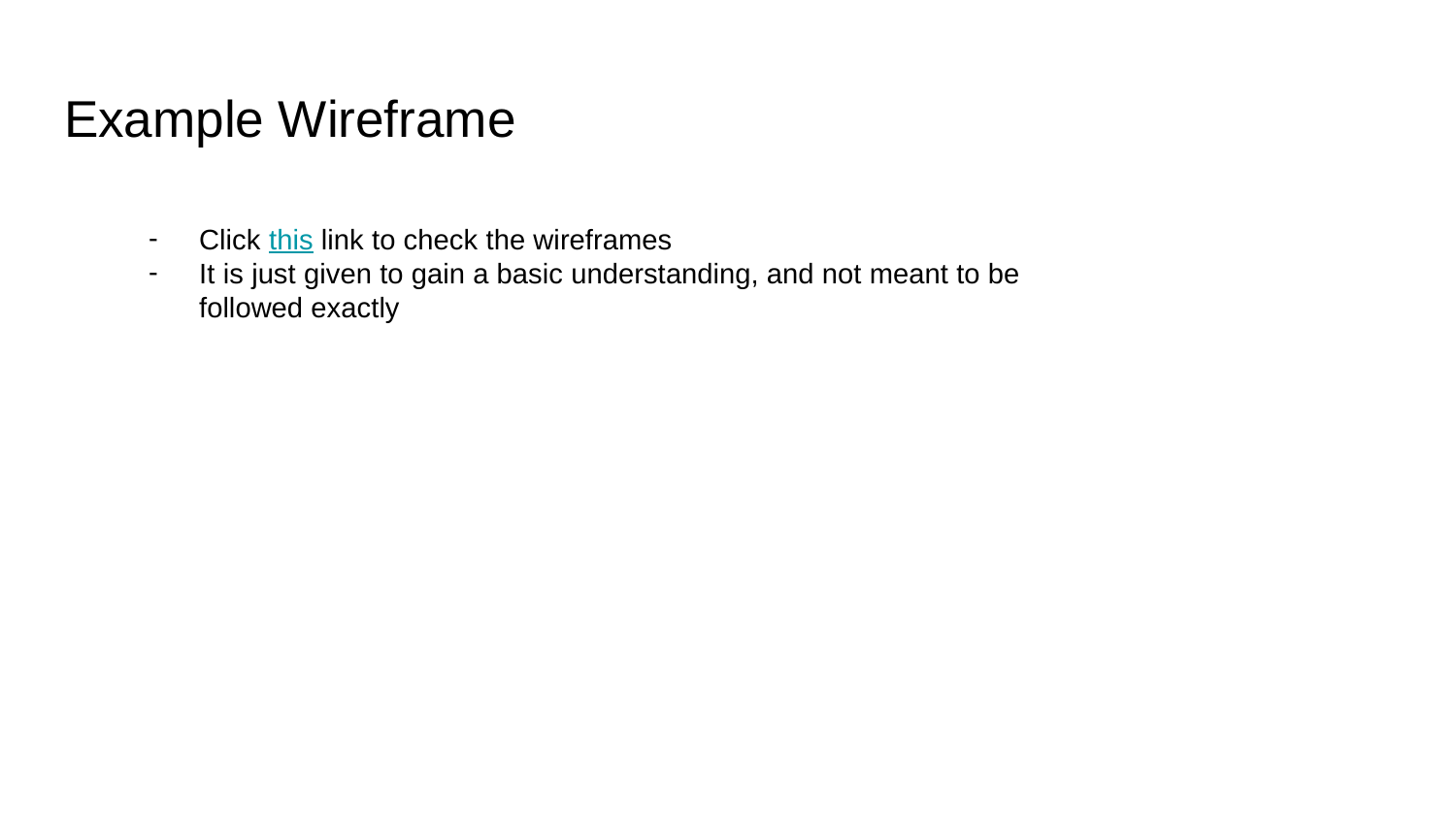

# Example Wireframe
Click this link to check the wireframes
It is just given to gain a basic understanding, and not meant to be followed exactly